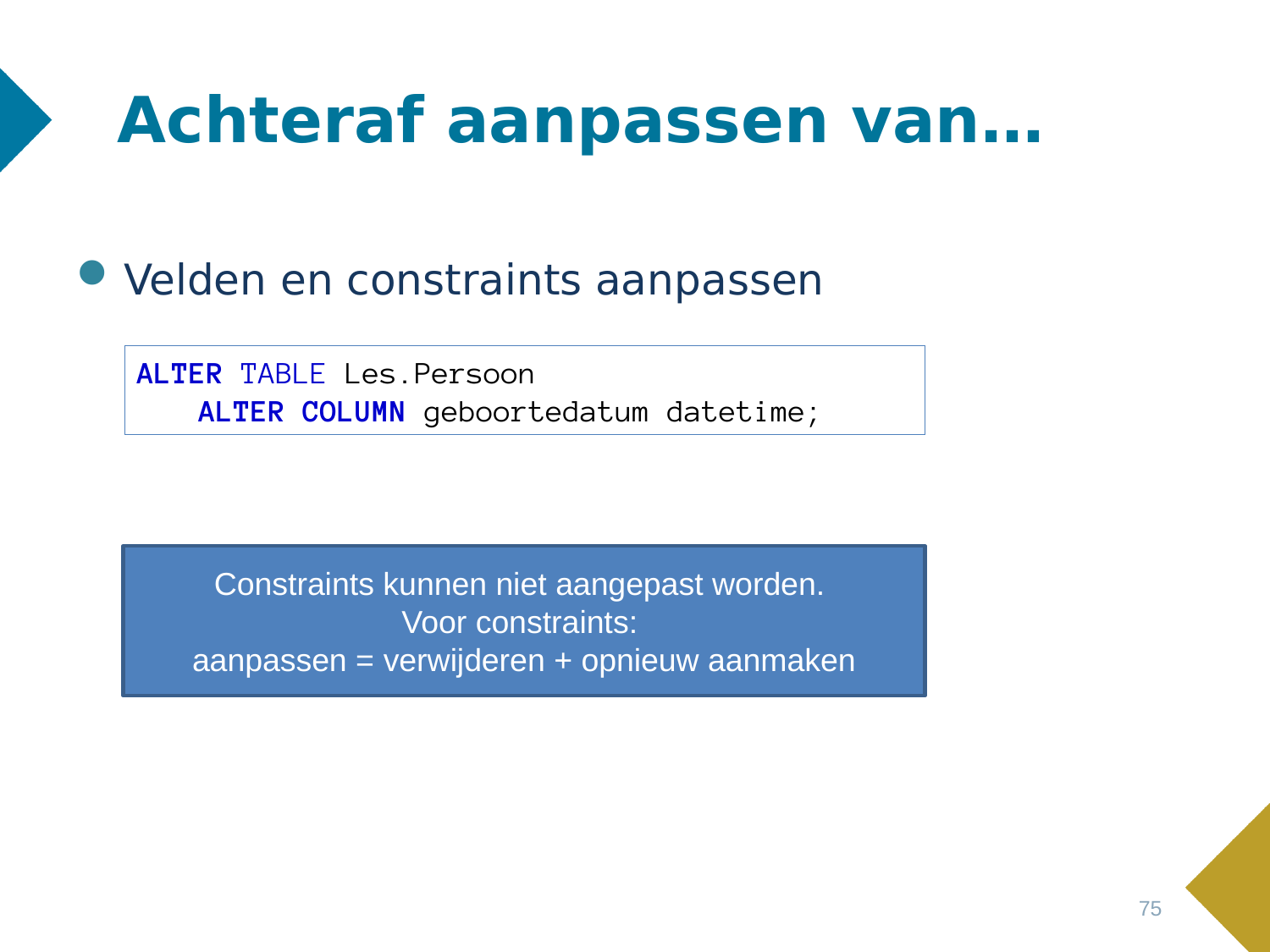

# Achteraf aanpassen van…
Velden en constraints aanpassen
ALTER TABLE Les.Persoon
	ALTER COLUMN geboortedatum datetime;
Constraints kunnen niet aangepast worden.
Voor constraints:
aanpassen = verwijderen + opnieuw aanmaken
75